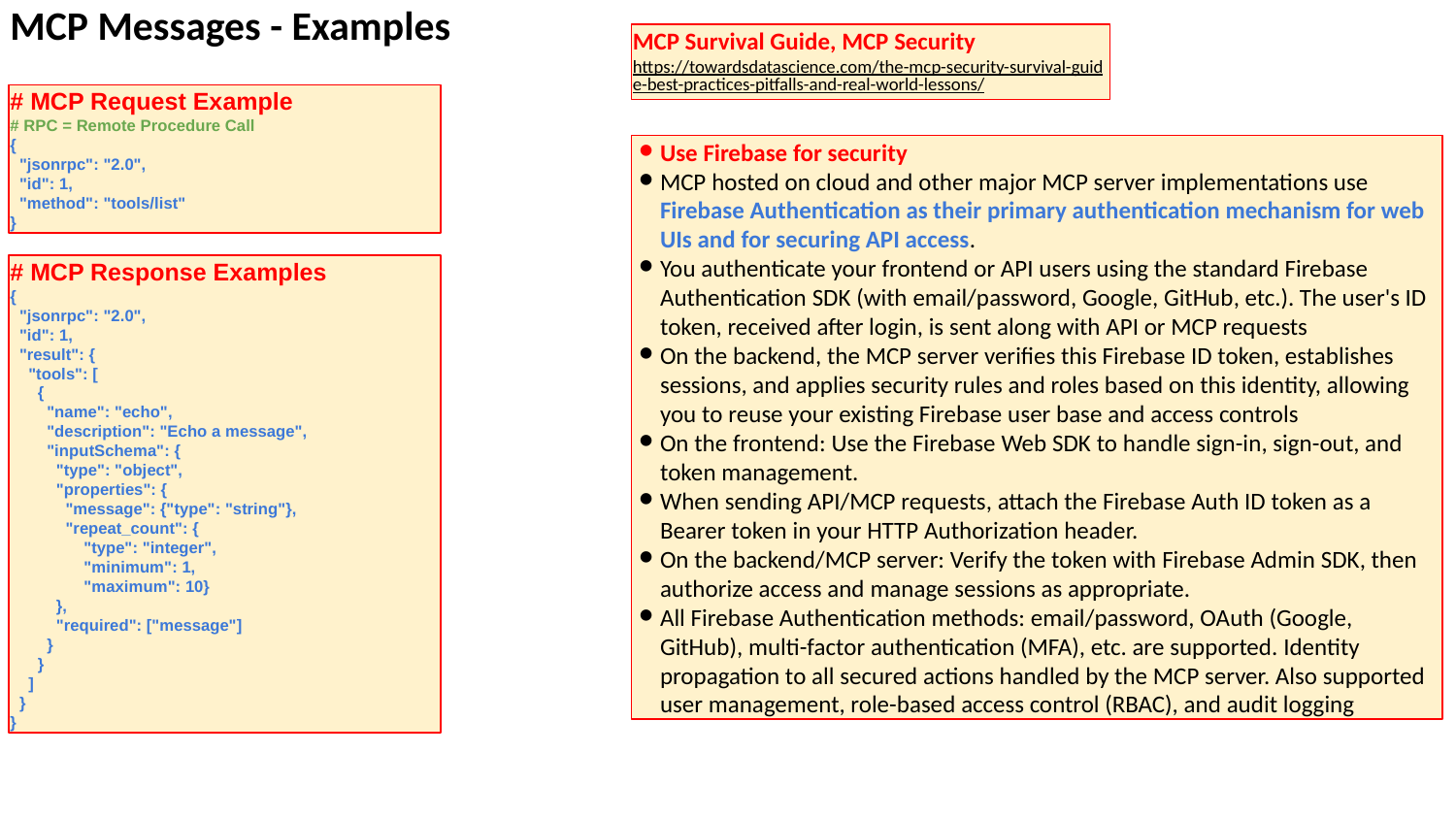

MCP Messages - Examples
MCP Survival Guide, MCP Security
https://towardsdatascience.com/the-mcp-security-survival-guide-best-practices-pitfalls-and-real-world-lessons/
# MCP Request Example
# RPC = Remote Procedure Call
{
  "jsonrpc": "2.0",
  "id": 1,
  "method": "tools/list"
}
Use Firebase for security
MCP hosted on cloud and other major MCP server implementations use Firebase Authentication as their primary authentication mechanism for web UIs and for securing API access.
You authenticate your frontend or API users using the standard Firebase Authentication SDK (with email/password, Google, GitHub, etc.). The user's ID token, received after login, is sent along with API or MCP requests
On the backend, the MCP server verifies this Firebase ID token, establishes sessions, and applies security rules and roles based on this identity, allowing you to reuse your existing Firebase user base and access controls
On the frontend: Use the Firebase Web SDK to handle sign-in, sign-out, and token management.
When sending API/MCP requests, attach the Firebase Auth ID token as a Bearer token in your HTTP Authorization header.
On the backend/MCP server: Verify the token with Firebase Admin SDK, then authorize access and manage sessions as appropriate.
All Firebase Authentication methods: email/password, OAuth (Google, GitHub), multi-factor authentication (MFA), etc. are supported. Identity propagation to all secured actions handled by the MCP server. Also supported user management, role-based access control (RBAC), and audit logging
# MCP Response Examples
{
  "jsonrpc": "2.0",
  "id": 1,
  "result": {
    "tools": [
      {
        "name": "echo",
        "description": "Echo a message",
        "inputSchema": {
          "type": "object",
          "properties": {
            "message": {"type": "string"},
            "repeat_count": {
                "type": "integer",
                "minimum": 1,
                "maximum": 10}
          },
          "required": ["message"]
        }
      }
    ]
  }
}